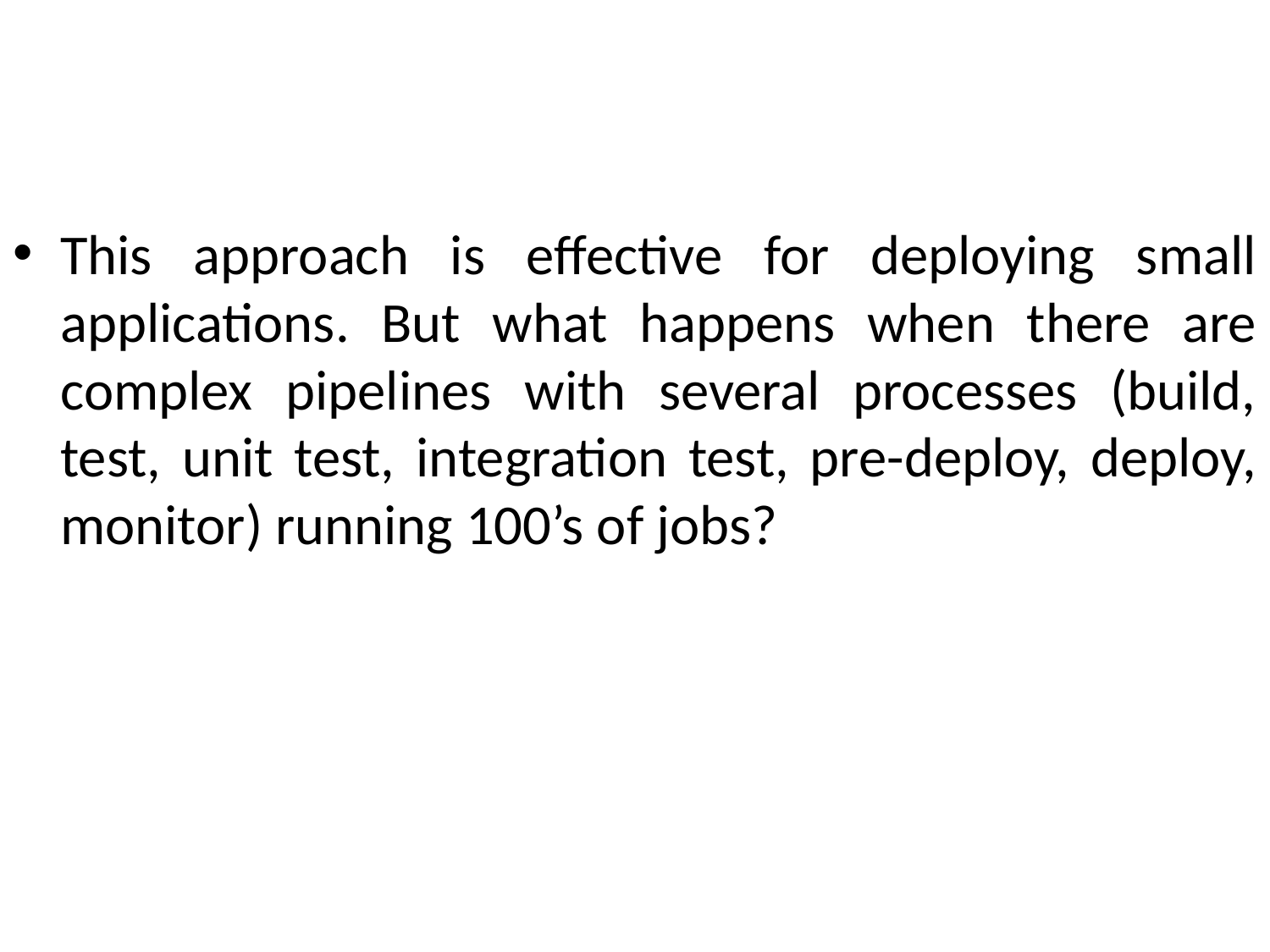

This approach is effective for deploying small applications. But what happens when there are complex pipelines with several processes (build, test, unit test, integration test, pre-deploy, deploy, monitor) running 100’s of jobs?